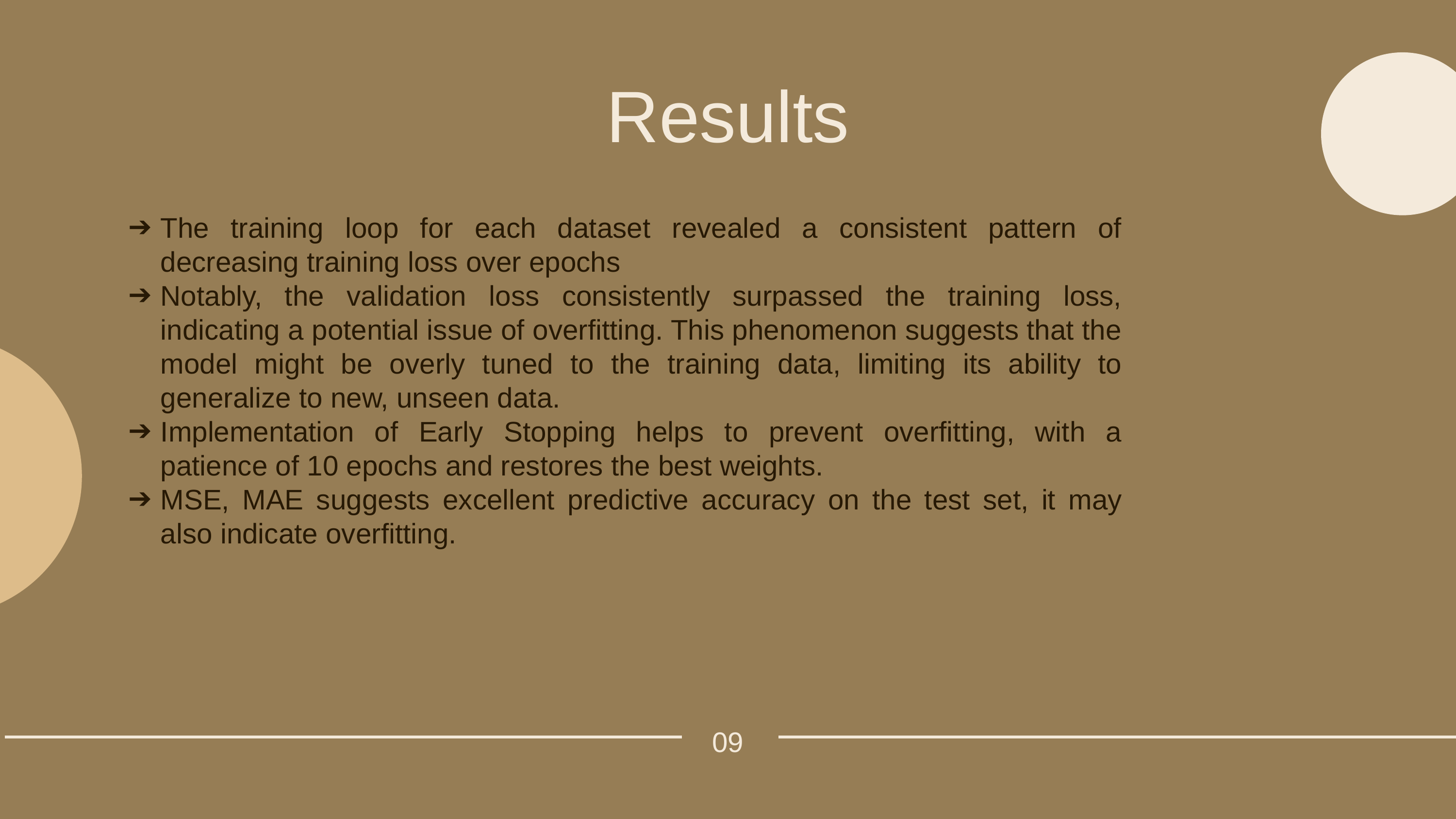

Results
The training loop for each dataset revealed a consistent pattern of decreasing training loss over epochs
Notably, the validation loss consistently surpassed the training loss, indicating a potential issue of overfitting. This phenomenon suggests that the model might be overly tuned to the training data, limiting its ability to generalize to new, unseen data.
Implementation of Early Stopping helps to prevent overfitting, with a patience of 10 epochs and restores the best weights.
MSE, MAE suggests excellent predictive accuracy on the test set, it may also indicate overfitting.

09